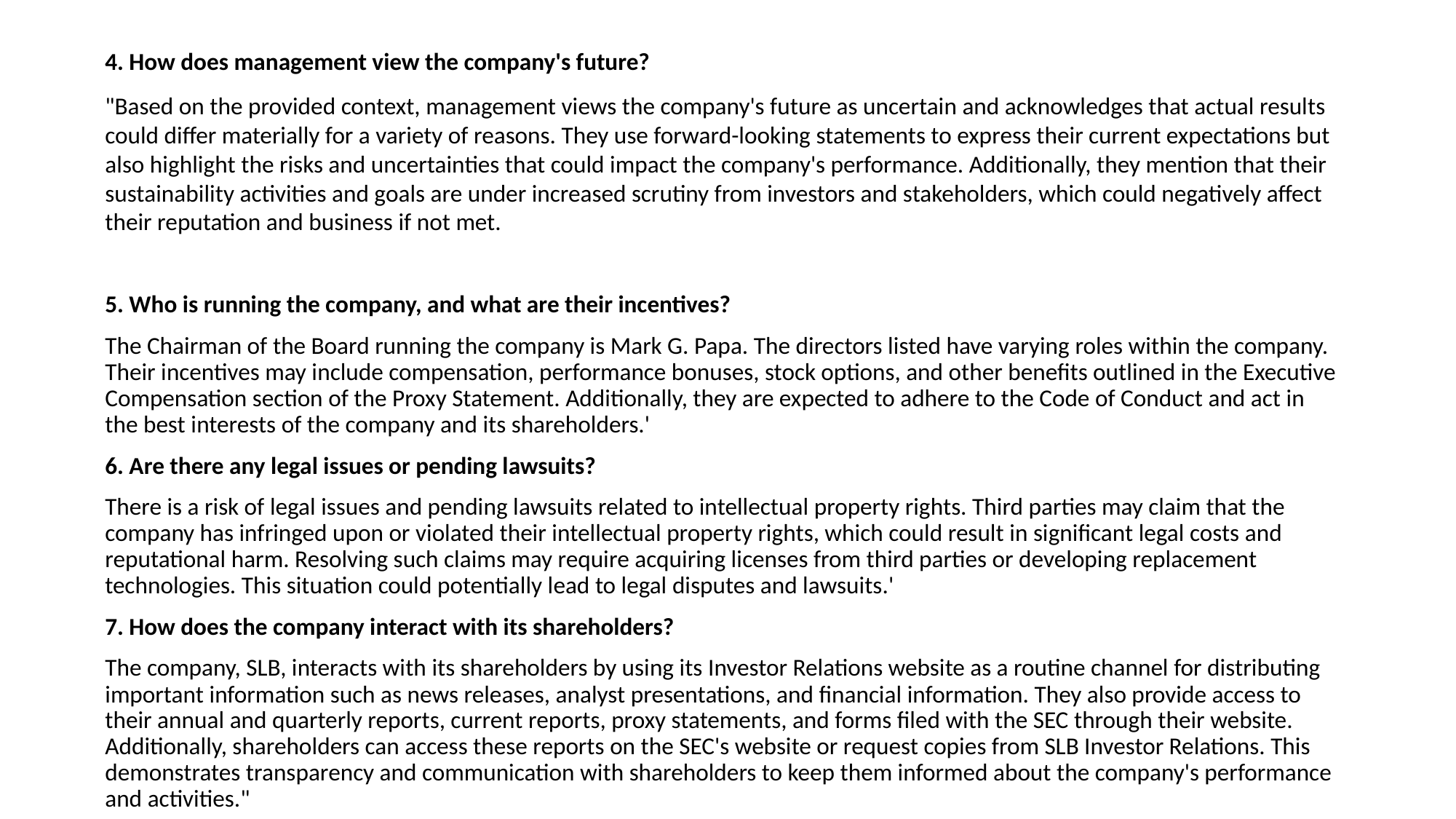

4. How does management view the company's future?
"Based on the provided context, management views the company's future as uncertain and acknowledges that actual results could differ materially for a variety of reasons. They use forward-looking statements to express their current expectations but also highlight the risks and uncertainties that could impact the company's performance. Additionally, they mention that their sustainability activities and goals are under increased scrutiny from investors and stakeholders, which could negatively affect their reputation and business if not met.

5. Who is running the company, and what are their incentives?
The Chairman of the Board running the company is Mark G. Papa. The directors listed have varying roles within the company. Their incentives may include compensation, performance bonuses, stock options, and other benefits outlined in the Executive Compensation section of the Proxy Statement. Additionally, they are expected to adhere to the Code of Conduct and act in the best interests of the company and its shareholders.'
6. Are there any legal issues or pending lawsuits?
There is a risk of legal issues and pending lawsuits related to intellectual property rights. Third parties may claim that the company has infringed upon or violated their intellectual property rights, which could result in significant legal costs and reputational harm. Resolving such claims may require acquiring licenses from third parties or developing replacement technologies. This situation could potentially lead to legal disputes and lawsuits.'
7. How does the company interact with its shareholders?
The company, SLB, interacts with its shareholders by using its Investor Relations website as a routine channel for distributing important information such as news releases, analyst presentations, and financial information. They also provide access to their annual and quarterly reports, current reports, proxy statements, and forms filed with the SEC through their website. Additionally, shareholders can access these reports on the SEC's website or request copies from SLB Investor Relations. This demonstrates transparency and communication with shareholders to keep them informed about the company's performance and activities."